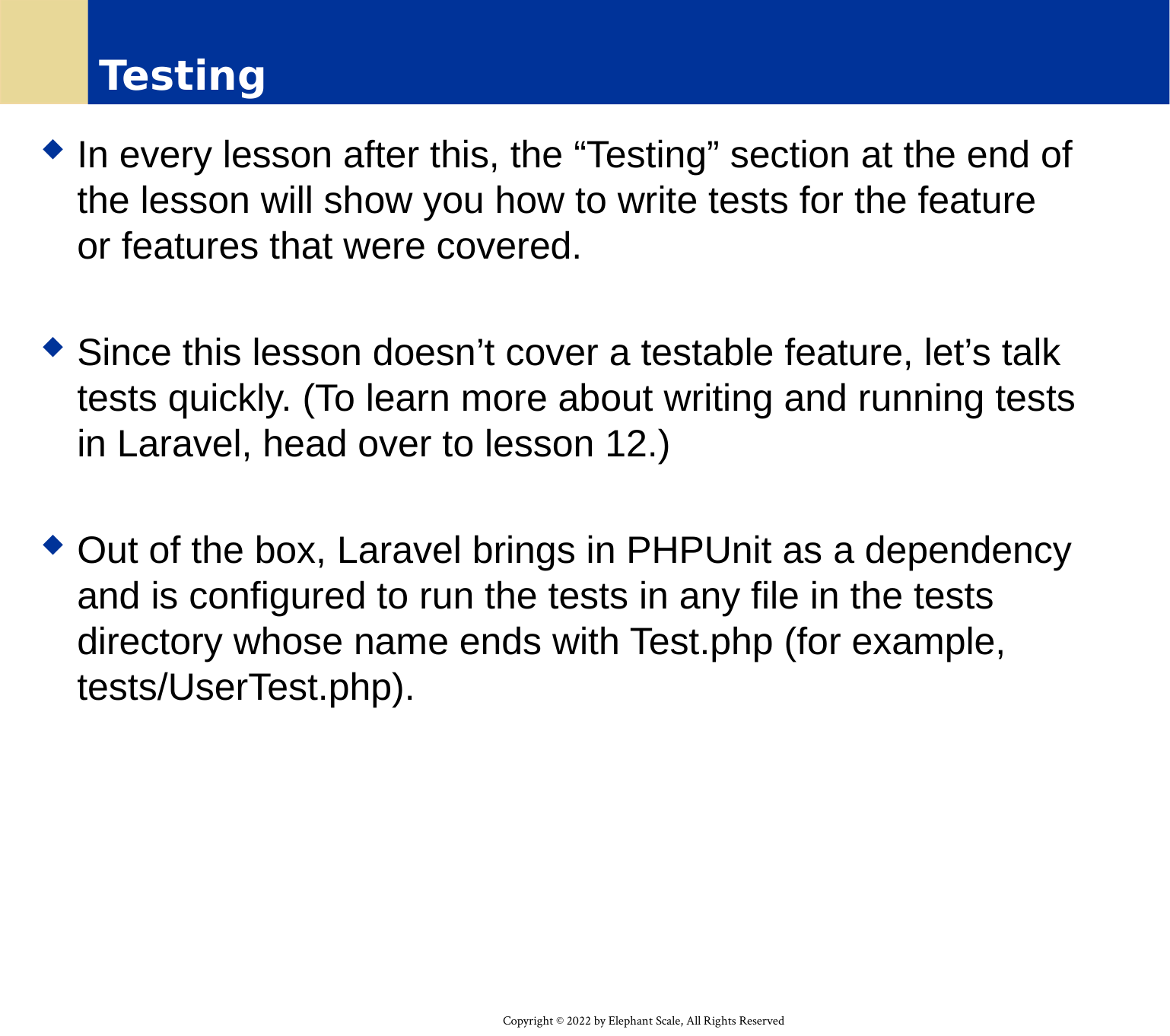

# Testing
In every lesson after this, the “Testing” section at the end of the lesson will show you how to write tests for the feature or features that were covered.

Since this lesson doesn’t cover a testable feature, let’s talk tests quickly. (To learn more about writing and running tests in Laravel, head over to lesson 12.)

Out of the box, Laravel brings in PHPUnit as a dependency and is configured to run the tests in any file in the tests directory whose name ends with Test.php (for example, tests/UserTest.php).
Copyright © 2022 by Elephant Scale, All Rights Reserved